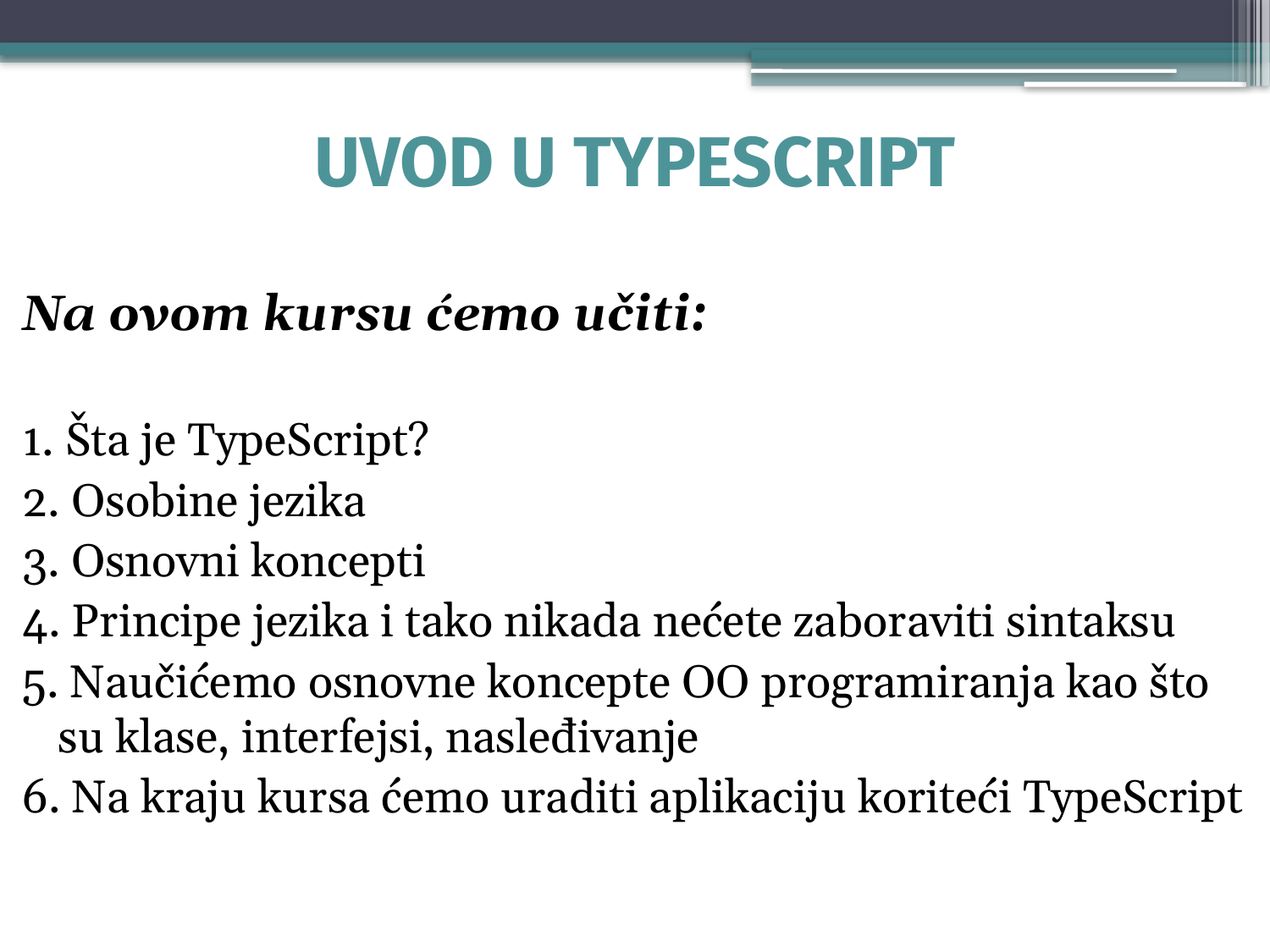

# UVOD U TYPESCRIPT
Na ovom kursu ćemo učiti:

1. Šta je TypeScript?
2. Osobine jezika
3. Osnovni koncepti
4. Principe jezika i tako nikada nećete zaboraviti sintaksu
5. Naučićemo osnovne koncepte OO programiranja kao što  su klase, interfejsi, nasleđivanje
6. Na kraju kursa ćemo uraditi aplikaciju koriteći TypeScript